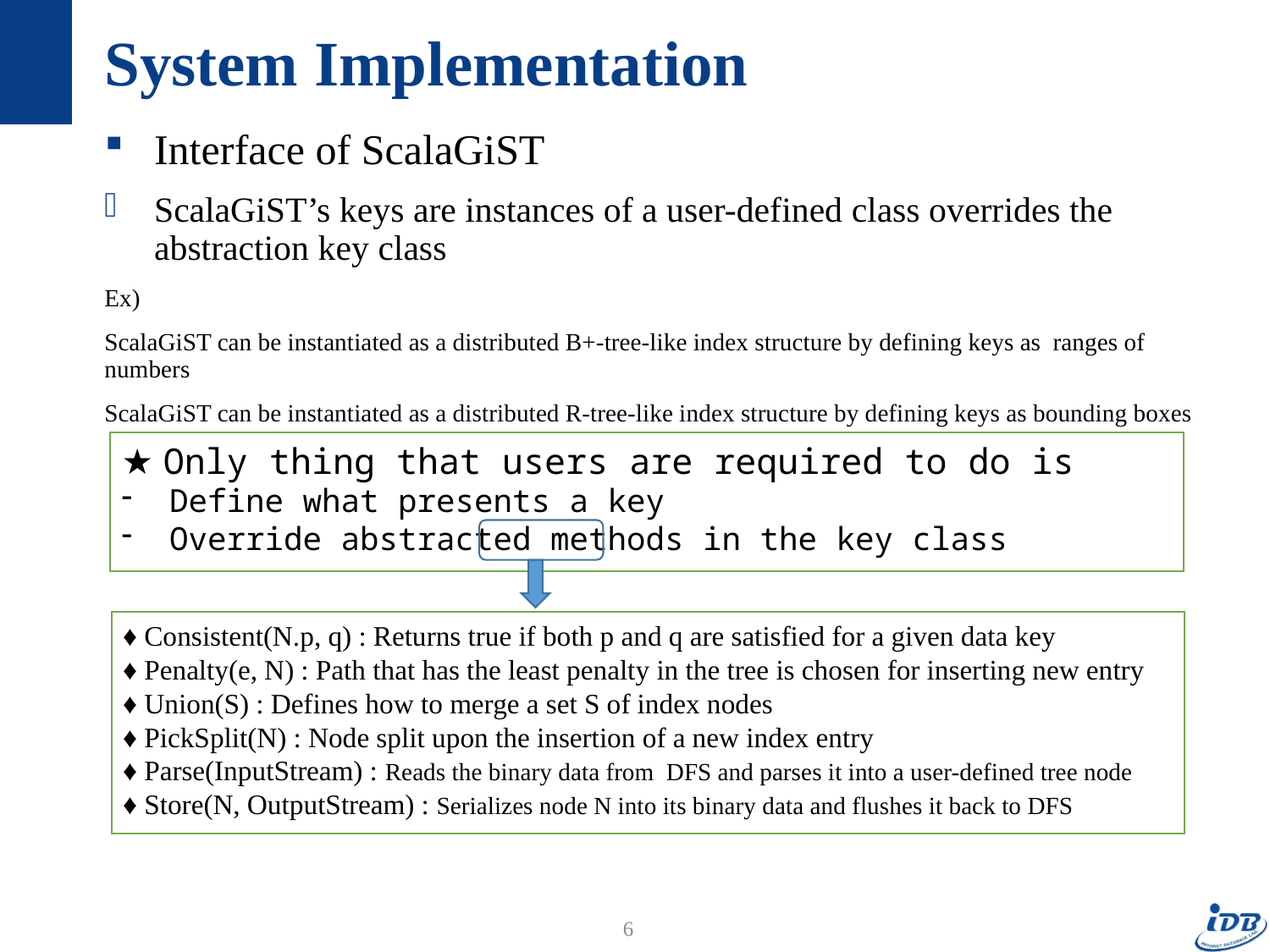

# System Implementation
Interface of ScalaGiST
ScalaGiST’s keys are instances of a user-defined class overrides the
abstraction key class
Ex)
ScalaGiST can be instantiated as a distributed B+-tree-like index structure by defining keys as  ranges of numbers
ScalaGiST can be instantiated as a distributed R-tree-like index structure by defining keys as bounding boxes

★ Only thing that users are required to do is
Define what presents a key
Override abstracted methods in the key class

♦ Consistent(N.p, q) : Returns true if both p and q are satisfied for a given data key
♦ Penalty(e, N) : Path that has the least penalty in the tree is chosen for inserting new entry
♦ Union(S) : Defines how to merge a set S of index nodes
♦ PickSplit(N) : Node split upon the insertion of a new index entry
♦ Parse(InputStream) : Reads the binary data from  DFS and parses it into a user-defined tree node
♦ Store(N, OutputStream) : Serializes node N into its binary data and flushes it back to DFS
6